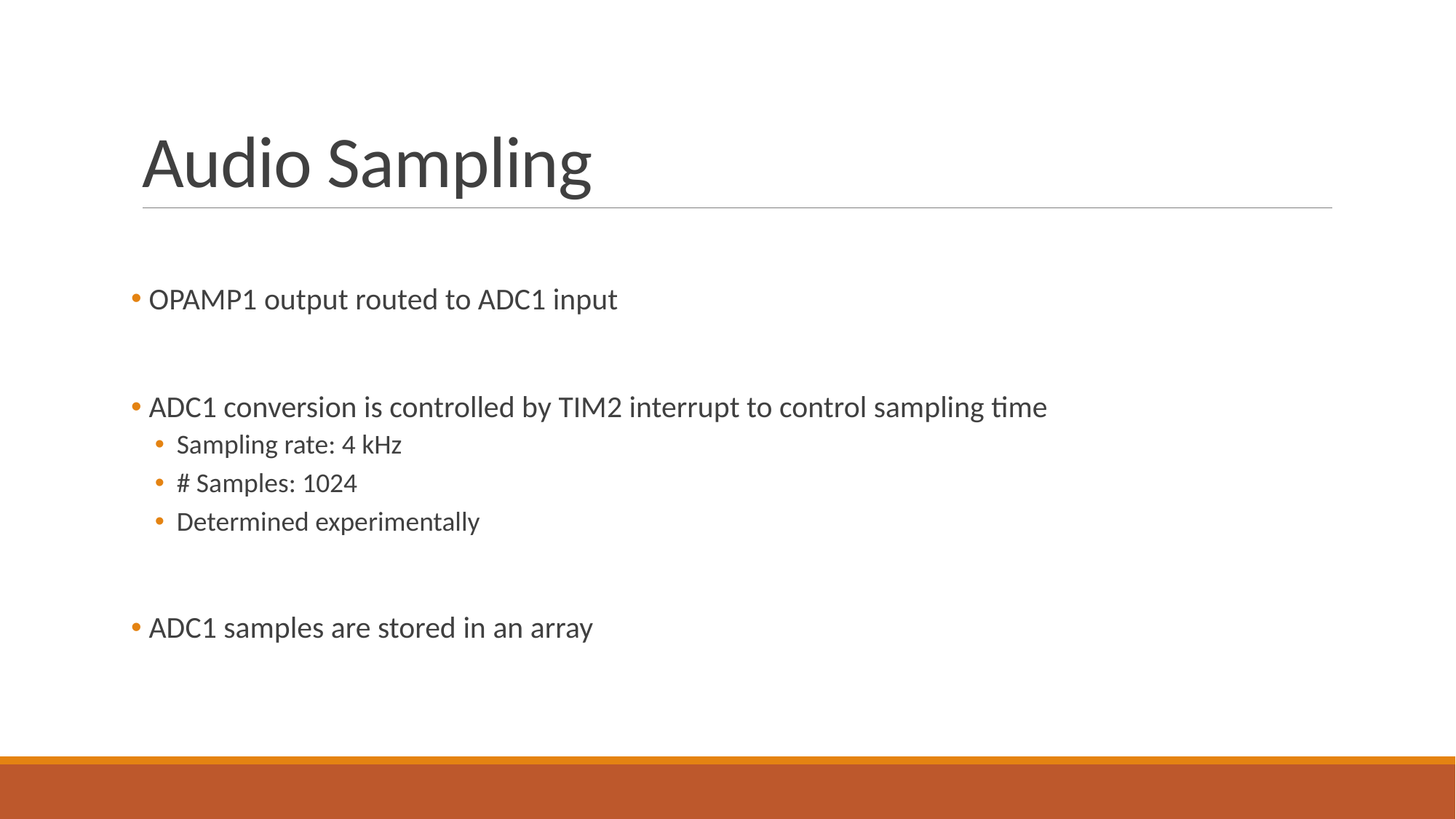

# Audio Sampling

 OPAMP1 output routed to ADC1 input

 ADC1 conversion is controlled by TIM2 interrupt to control sampling time
Sampling rate: 4 kHz
# Samples: 1024
Determined experimentally

 ADC1 samples are stored in an array